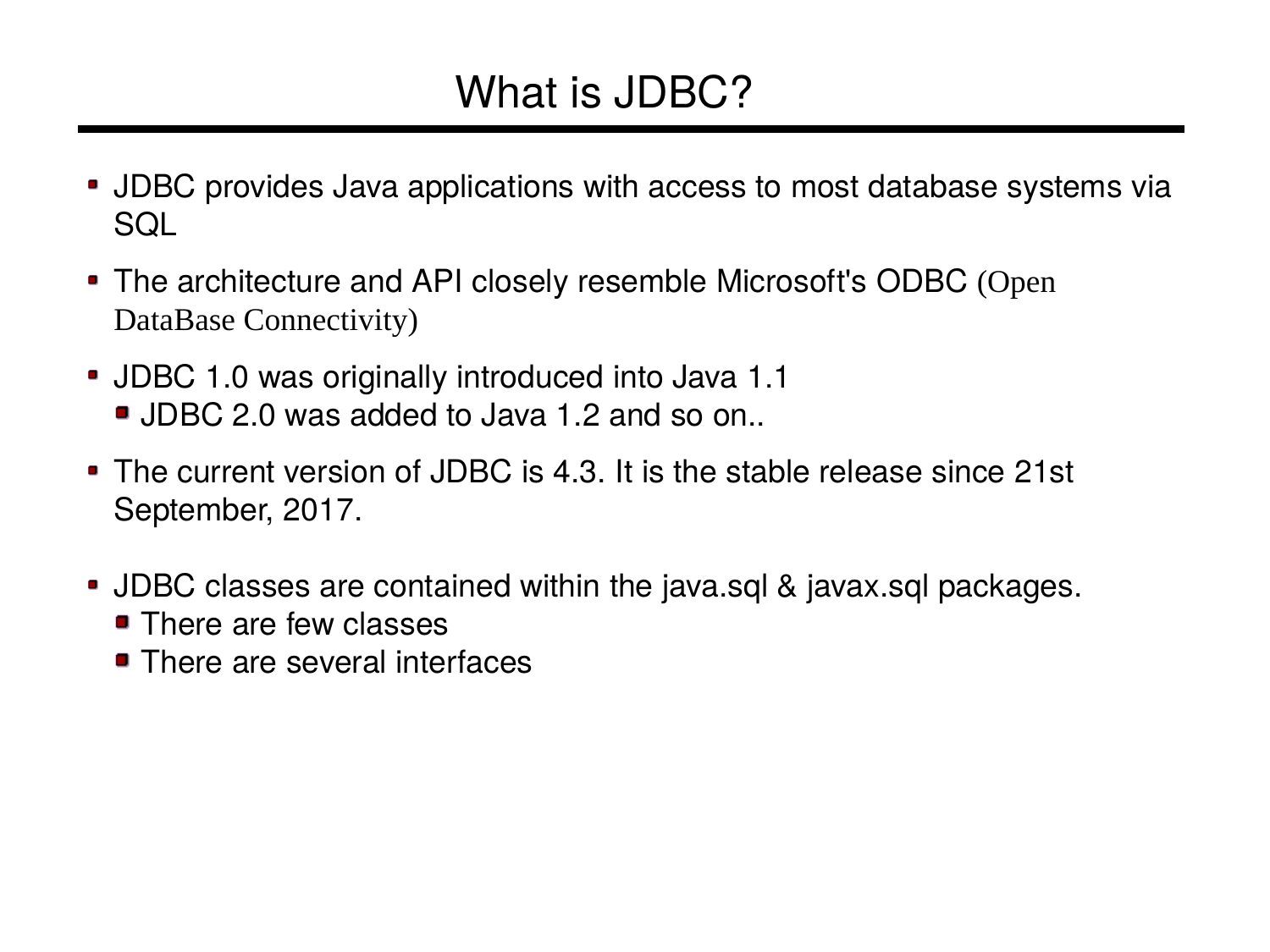

What is JDBC?

JDBC provides Java applications with access to most database systems via SQL

The architecture and API closely resemble Microsoft's ODBC (Open DataBase Connectivity)

JDBC 1.0 was originally introduced into Java 1.1
JDBC 2.0 was added to Java 1.2 and so on..

The current version of JDBC is 4.3. It is the stable release since 21st September, 2017.

JDBC classes are contained within the java.sql & javax.sql packages.
There are few classes
There are several interfaces